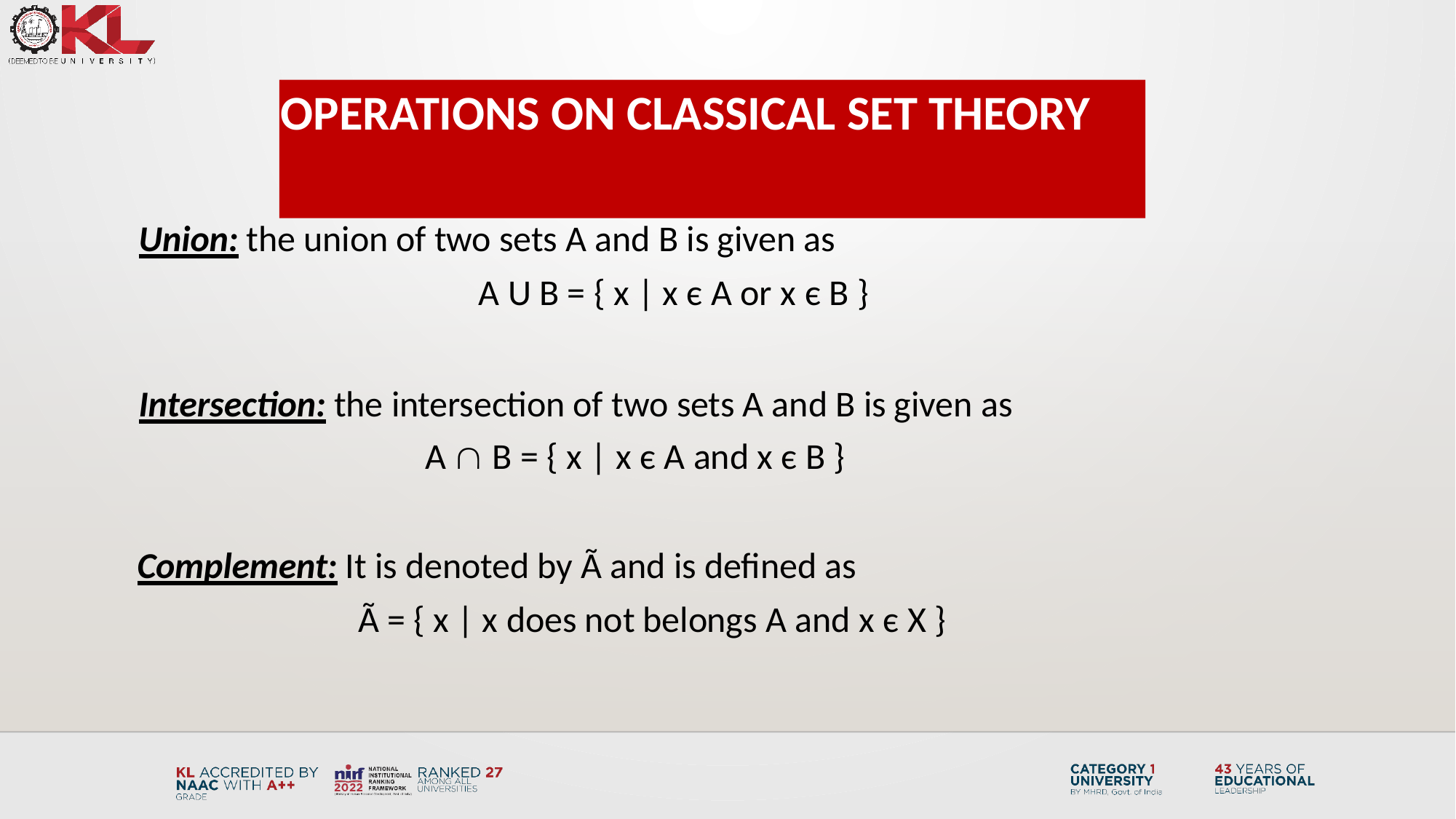

Operations on classical set theory
Union: the union of two sets A and B is given as
A U B = { x | x є A or x є B }

Intersection: the intersection of two sets A and B is given as
	A ∩ B = { x | x є A and x є B }

Complement: It is denoted by Ã and is defined as
Ã = { x | x does not belongs A and x є X }